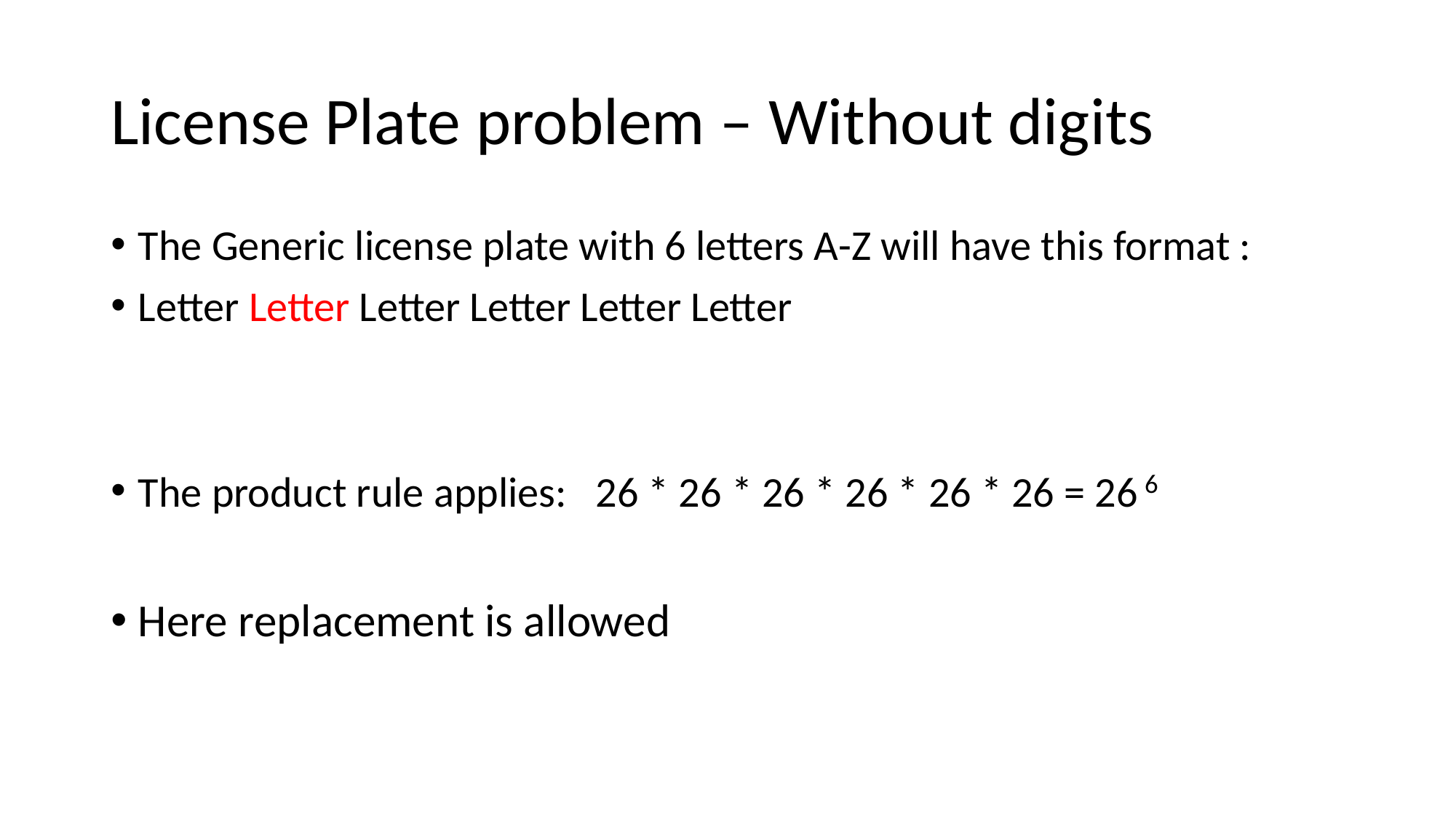

# License Plate problem – Without digits
The Generic license plate with 6 letters A-Z will have this format :
Letter Letter Letter Letter Letter Letter

The product rule applies:   26 * 26 * 26 * 26 * 26 * 26 = 26 6

Here replacement is allowed